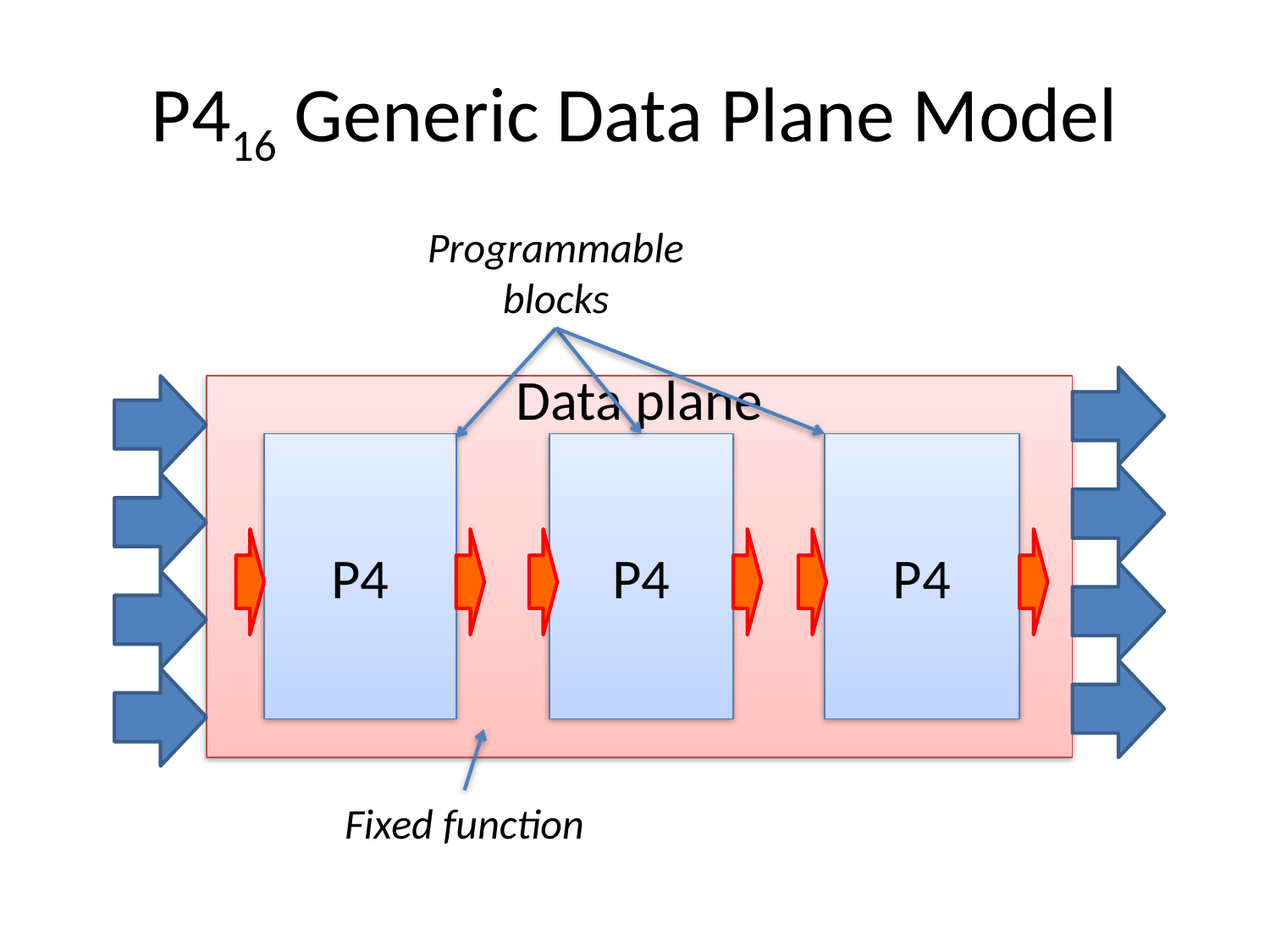

# P416 Generic Data Plane Model
Programmable
blocks

Data plane

P4
P4
P4

Fixed function